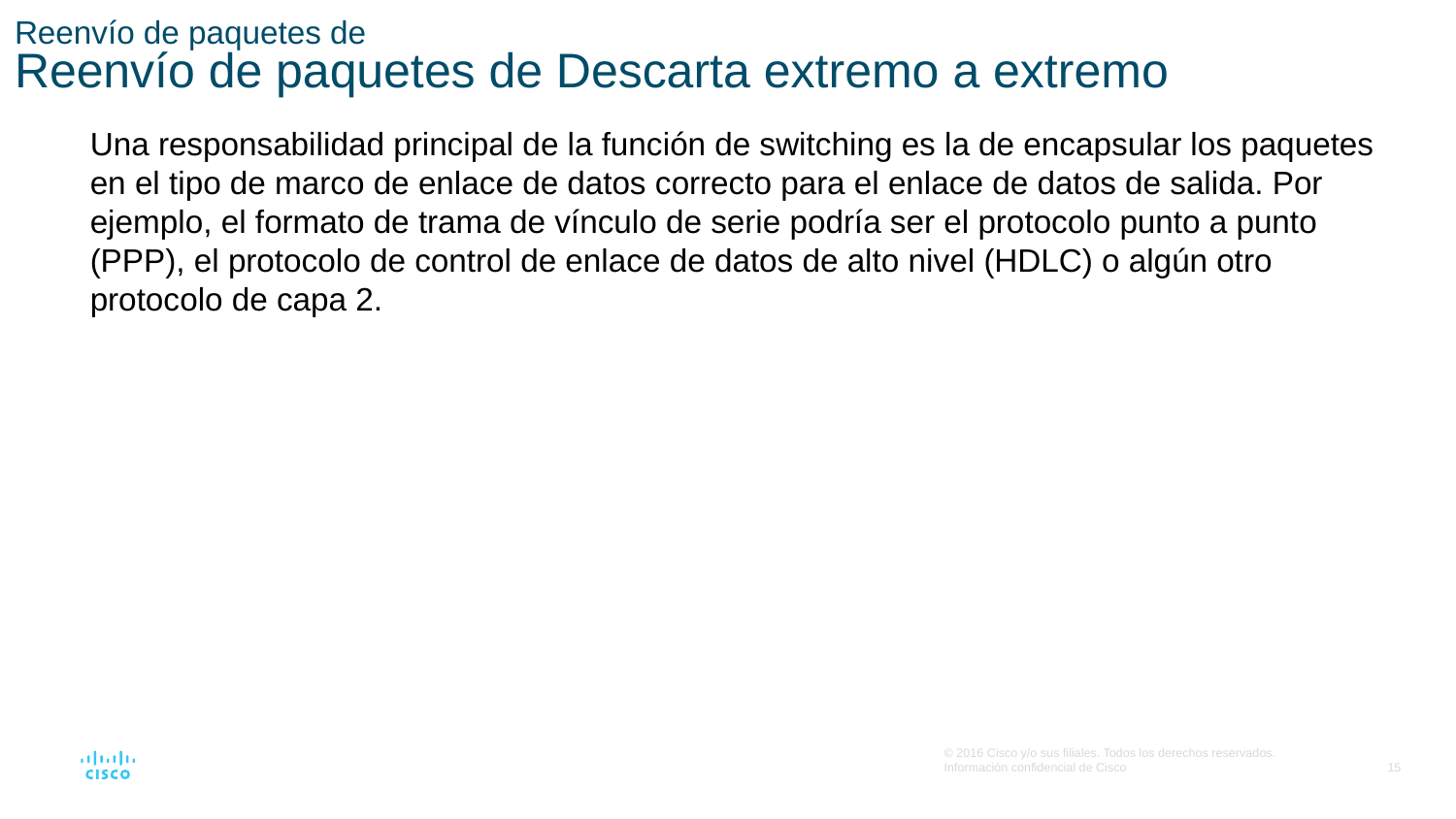

# Reenvío de paquetes de Reenvío de paquetes de Descarta extremo a extremo
Una responsabilidad principal de la función de switching es la de encapsular los paquetes en el tipo de marco de enlace de datos correcto para el enlace de datos de salida. Por ejemplo, el formato de trama de vínculo de serie podría ser el protocolo punto a punto (PPP), el protocolo de control de enlace de datos de alto nivel (HDLC) o algún otro protocolo de capa 2.